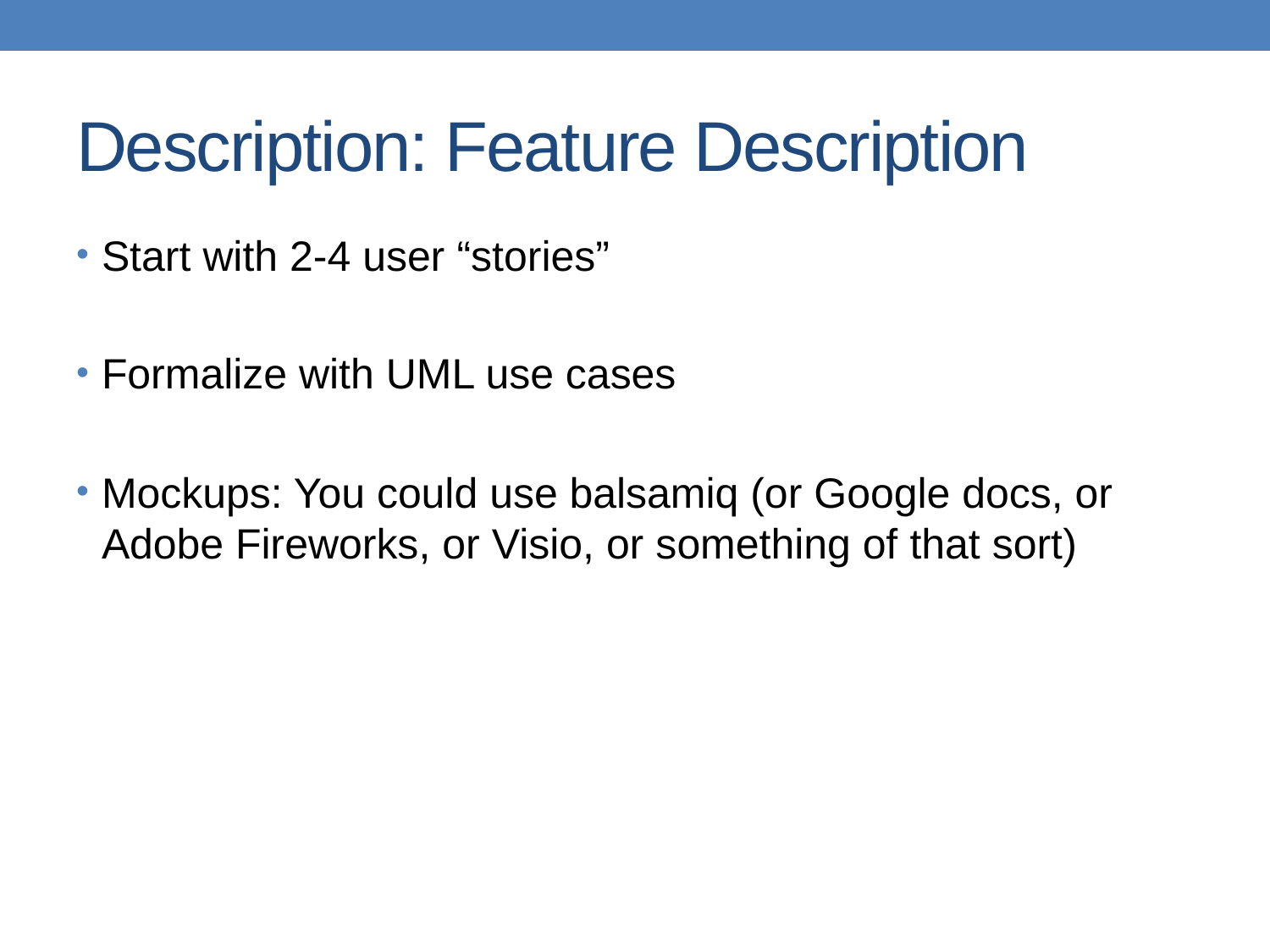

5
# Description: Feature Description
Start with 2-4 user “stories”

Formalize with UML use cases

Mockups: You could use balsamiq (or Google docs, or Adobe Fireworks, or Visio, or something of that sort)